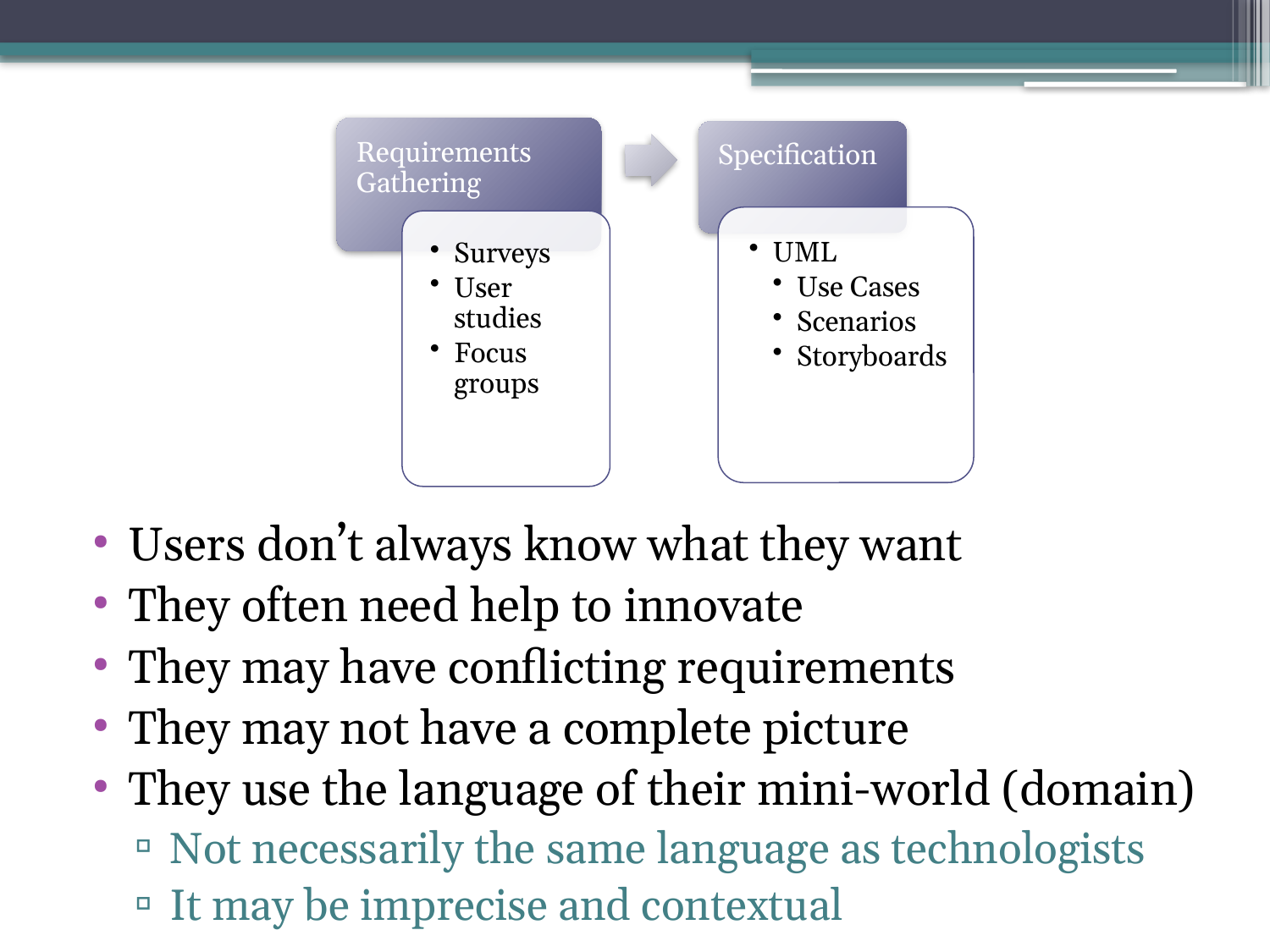

Requirements Gathering
Surveys
User studies
Focus groups

Specification
UML
Use Cases
Scenarios
Storyboards
Users don’t always know what they want
They often need help to innovate
They may have conflicting requirements
They may not have a complete picture
They use the language of their mini-world (domain)
Not necessarily the same language as technologists
It may be imprecise and contextual